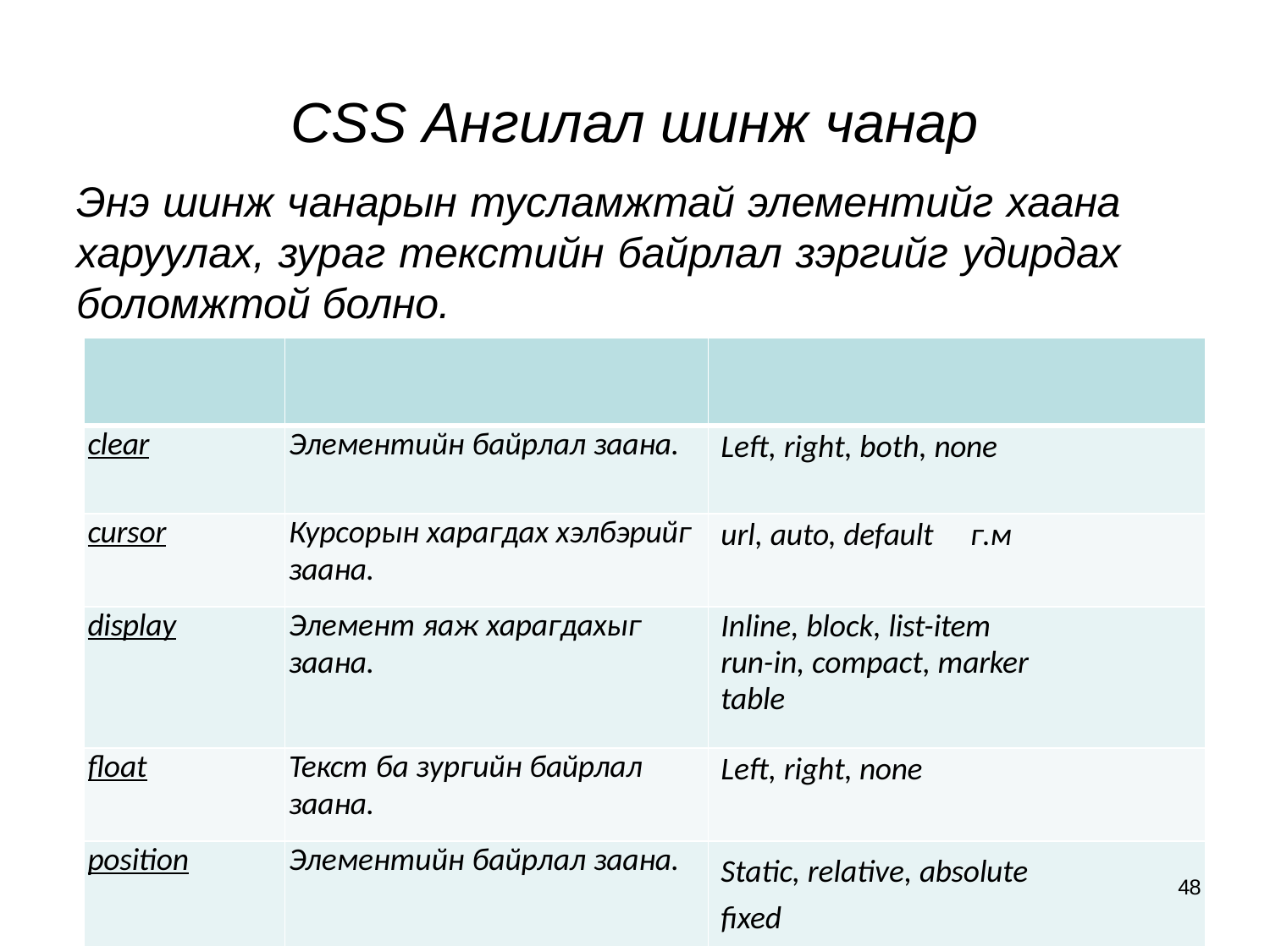

# CSS Ангилал шинж чанар
Энэ шинж чанарын тусламжтай элементийг хаана харуулах, зураг текстийн байрлал зэргийг удирдах боломжтой болно.
|  |  |  |
| --- | --- | --- |
| clear | Элементийн байрлал заана. | Left, right, both, none |
| cursor | Курсорын харагдах хэлбэрийг заана. | url, auto, default г.м |
| display | Элемент яаж харагдахыг заана. | Inline, block, list-item run-in, compact, marker table |
| float | Текст ба зургийн байрлал заана. | Left, right, none |
| position | Элементийн байрлал заана. | Static, relative, absolute 48 fixed |